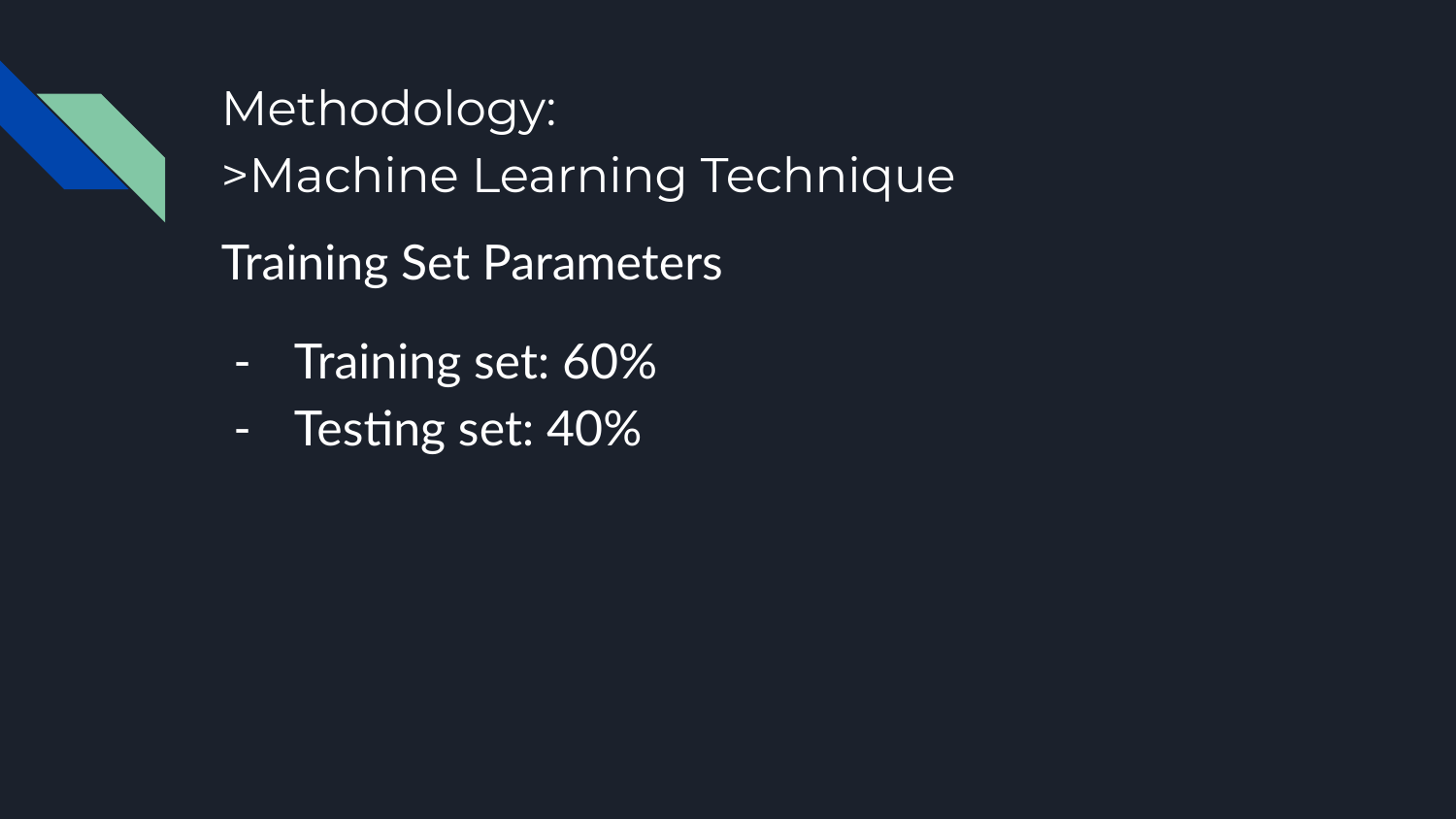

# Methodology:
>Machine Learning Technique
Training Set Parameters
Training set: 60%
Testing set: 40%